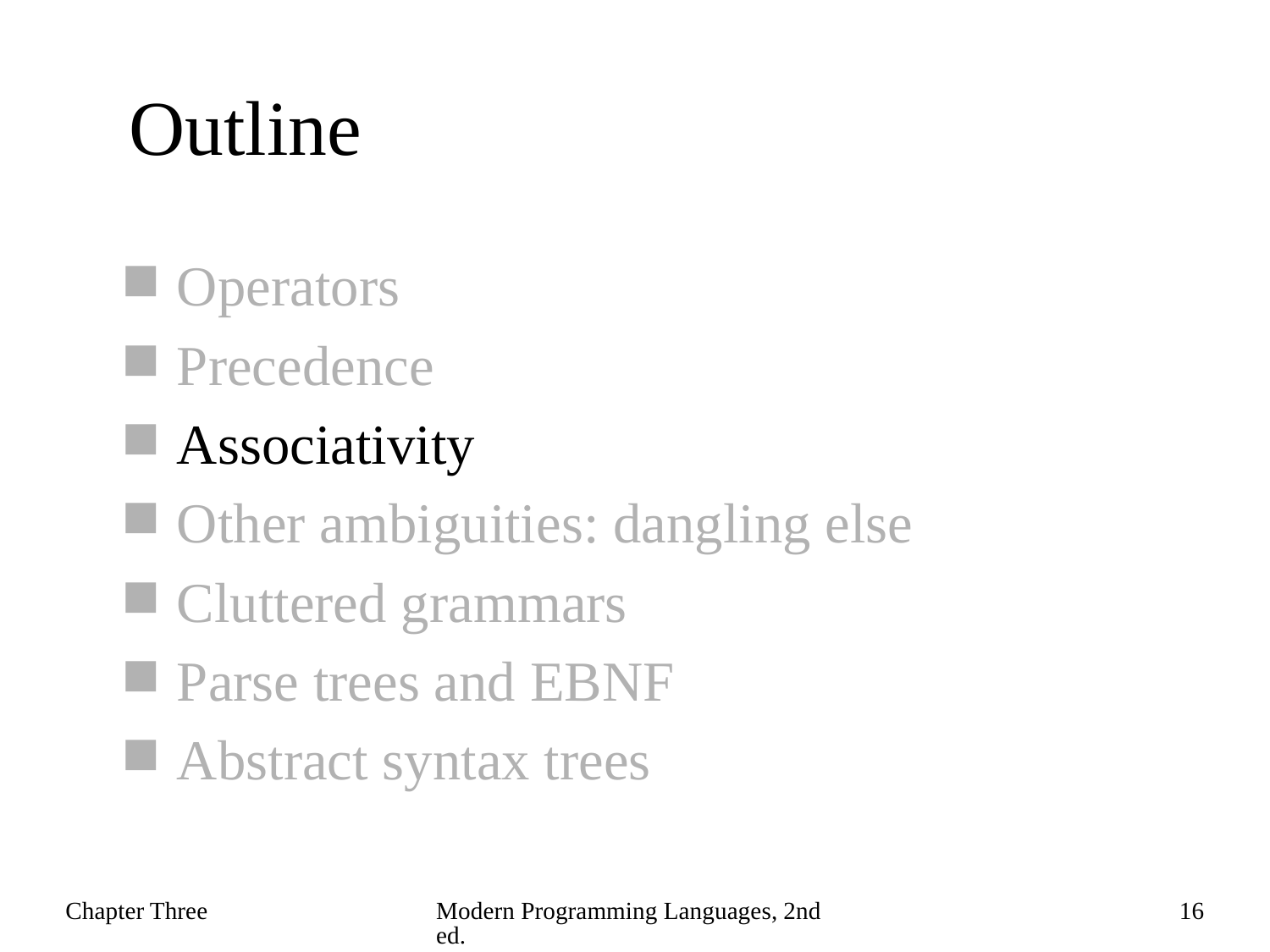

# Outline
Operators
Precedence
Associativity
Other ambiguities: dangling else
Cluttered grammars
Parse trees and EBNF
Abstract syntax trees
Chapter Three
Modern Programming Languages, 2nd ed.
16